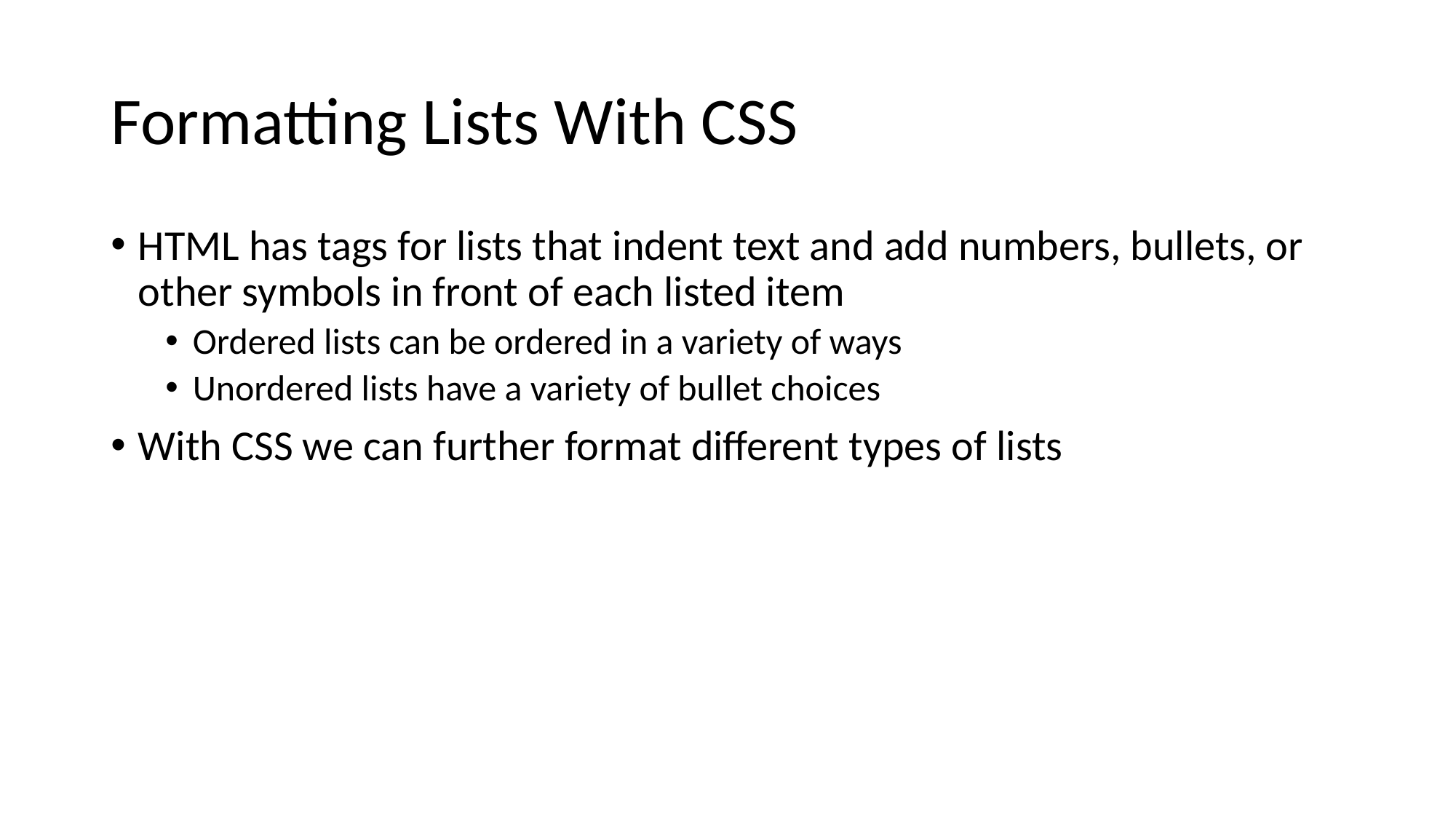

# Formatting Lists With CSS
HTML has tags for lists that indent text and add numbers, bullets, or other symbols in front of each listed item
Ordered lists can be ordered in a variety of ways
Unordered lists have a variety of bullet choices
With CSS we can further format different types of lists